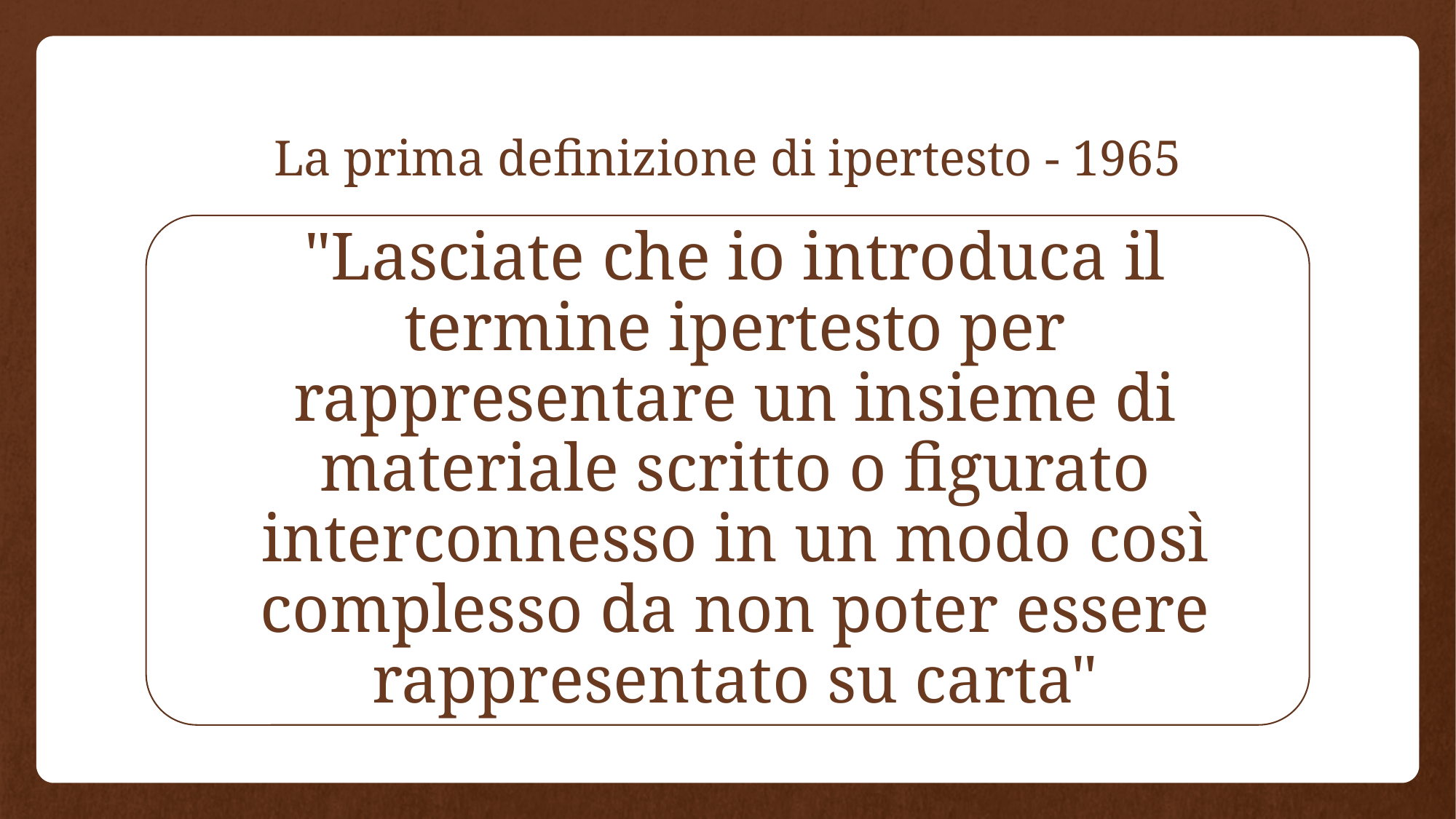

# La prima definizione di ipertesto - 1965
"Lasciate che io introduca il termine ipertesto per rappresentare un insieme di materiale scritto o figurato interconnesso in un modo così complesso da non poter essere rappresentato su carta"